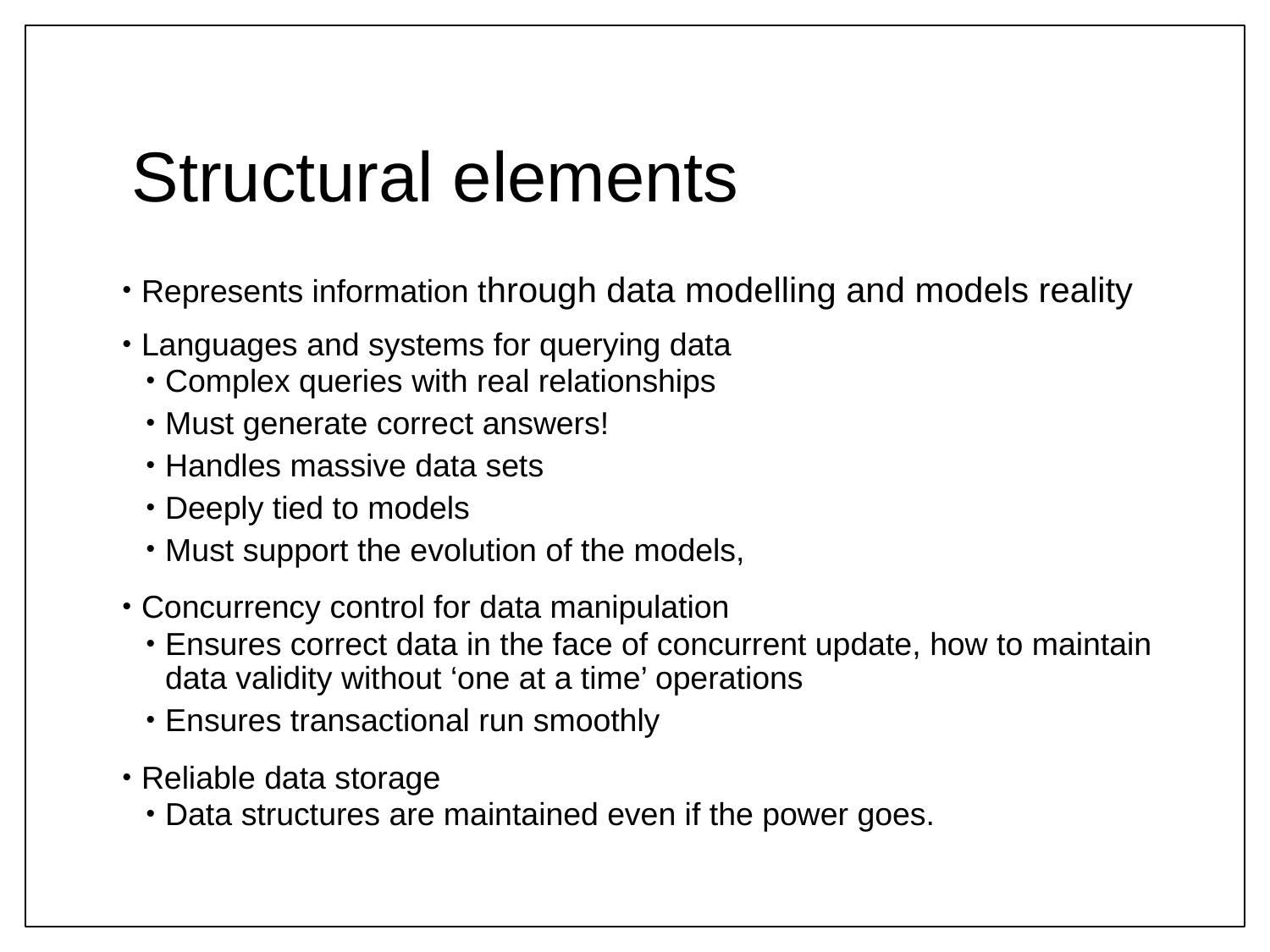

# Structural elements
Represents information through data modelling and models reality
Languages and systems for querying data
Complex queries with real relationships
Must generate correct answers!
Handles massive data sets
Deeply tied to models
Must support the evolution of the models,
Concurrency control for data manipulation
Ensures correct data in the face of concurrent update, how to maintain data validity without ‘one at a time’ operations
Ensures transactional run smoothly
Reliable data storage
Data structures are maintained even if the power goes.